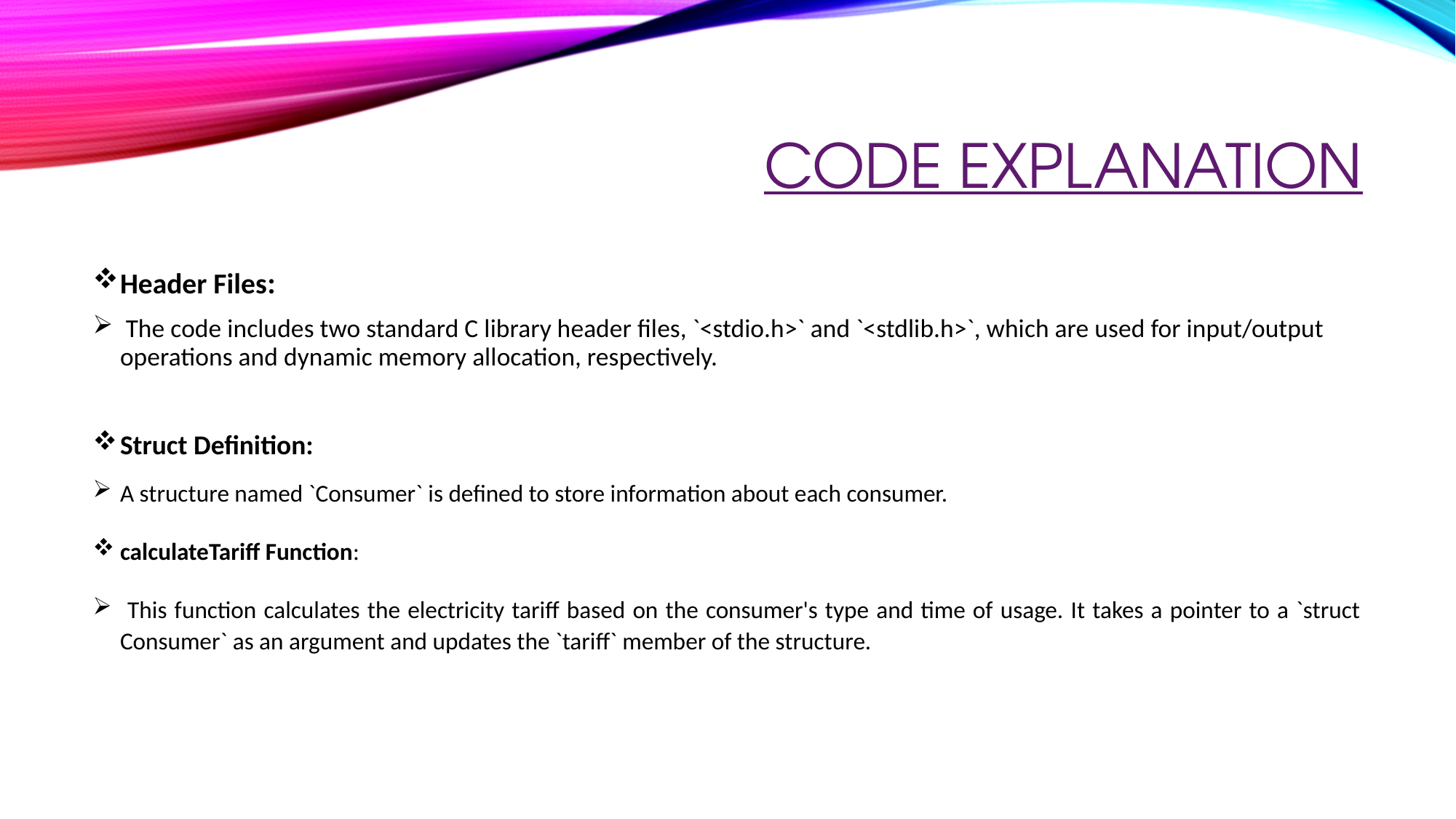

# CODE EXPLANATION
Header Files:
 The code includes two standard C library header files, `<stdio.h>` and `<stdlib.h>`, which are used for input/output operations and dynamic memory allocation, respectively.

Struct Definition:
A structure named `Consumer` is defined to store information about each consumer.
calculateTariff Function:
 This function calculates the electricity tariff based on the consumer's type and time of usage. It takes a pointer to a `struct Consumer` as an argument and updates the `tariff` member of the structure.